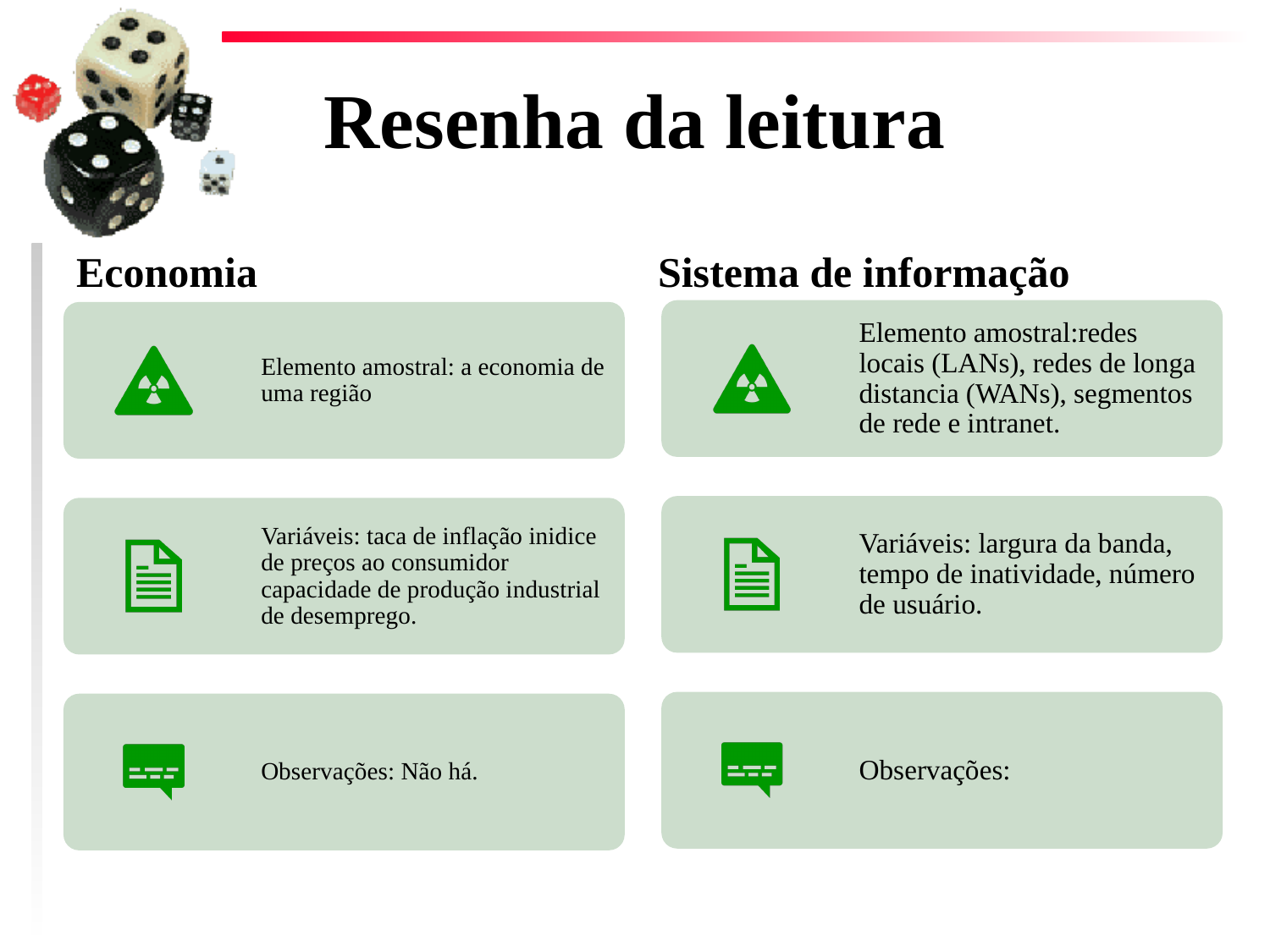

# Resenha da leitura
Economia
Sistema de informação
Elemento amostral:redes locais (LANs), redes de longa distancia (WANs), segmentos de rede e intranet.
Variáveis: largura da banda, tempo de inatividade, número de usuário.
Observações:
Elemento amostral: a economia de uma região
Variáveis: taca de inflação inidice de preços ao consumidor capacidade de produção industrial de desemprego.
Observações: Não há.